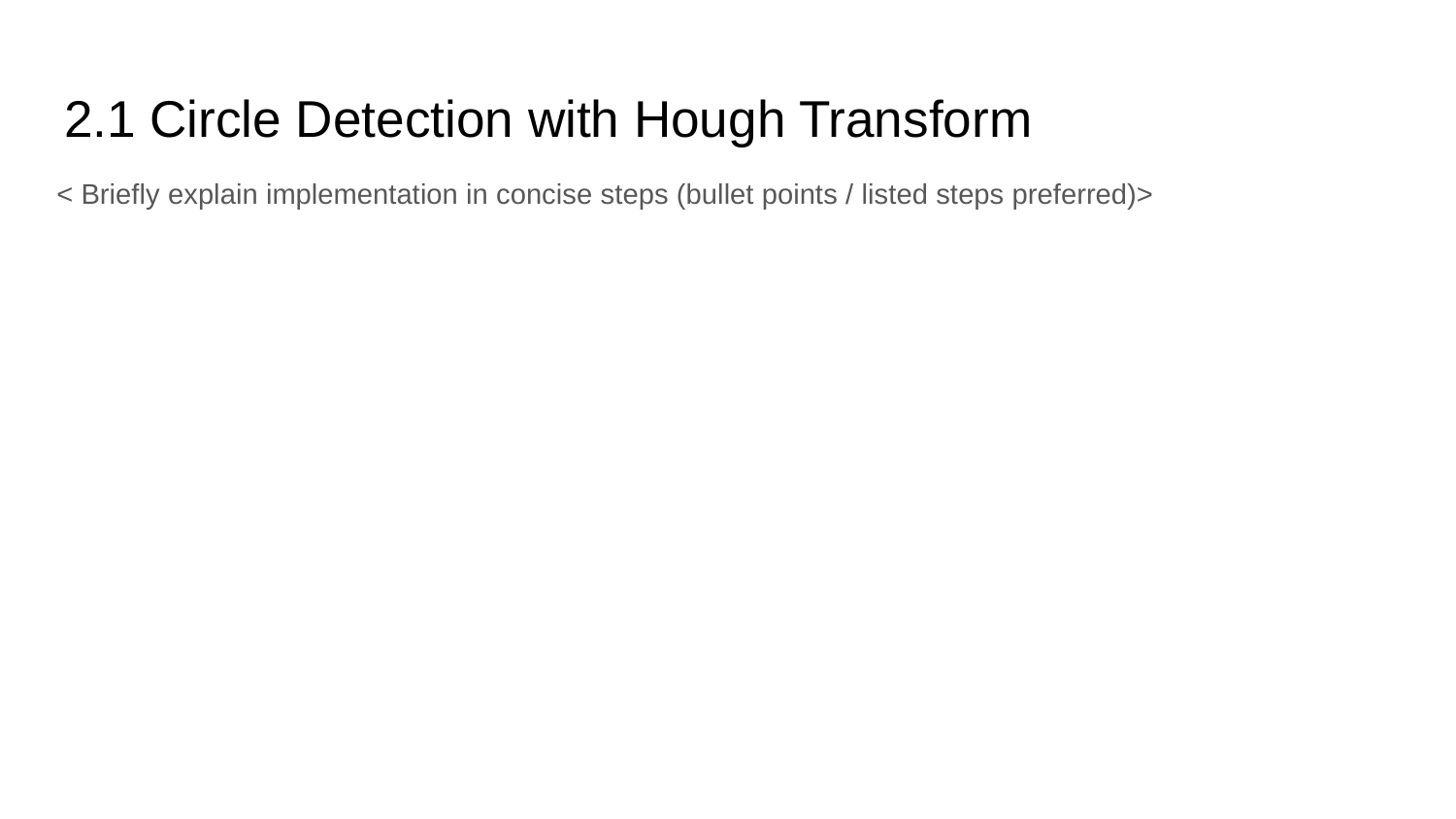

# 2.1 Circle Detection with Hough Transform
< Briefly explain implementation in concise steps (bullet points / listed steps preferred)>